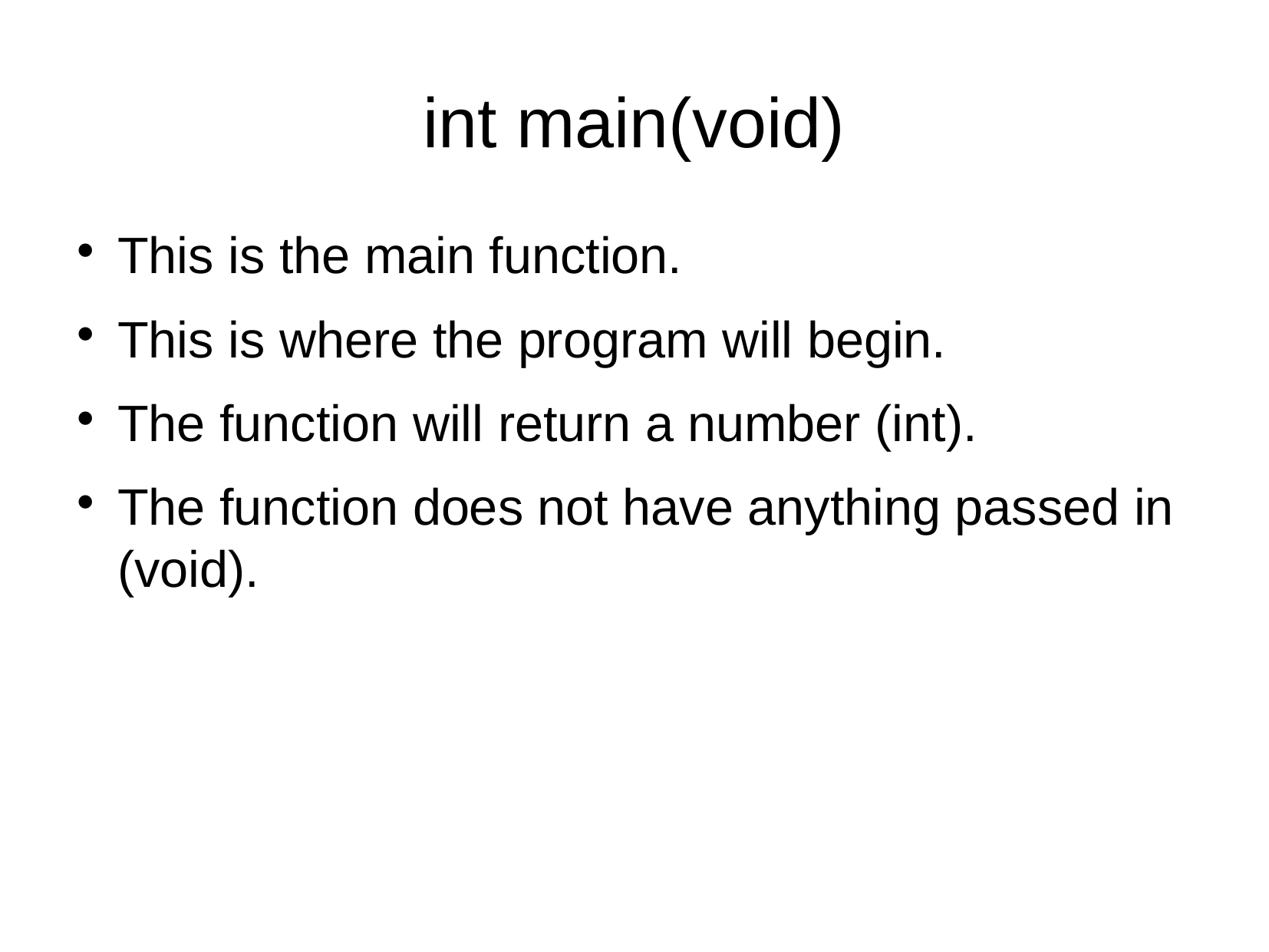

# int main(void)
This is the main function.
This is where the program will begin.
The function will return a number (int).
The function does not have anything passed in (void).